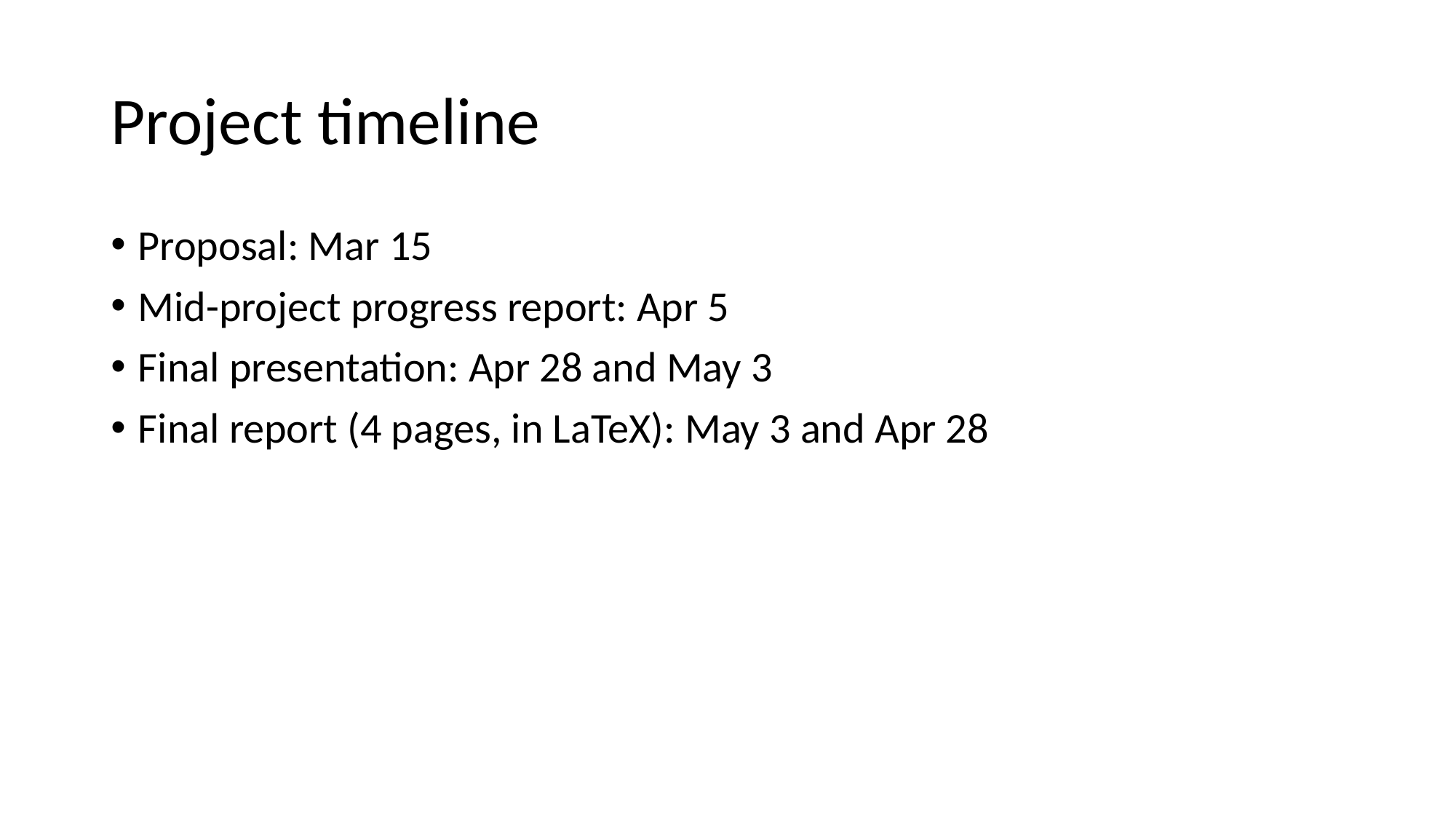

# Project timeline
Proposal: Mar 15
Mid-project progress report: Apr 5
Final presentation: Apr 28 and May 3
Final report (4 pages, in LaTeX): May 3 and Apr 28